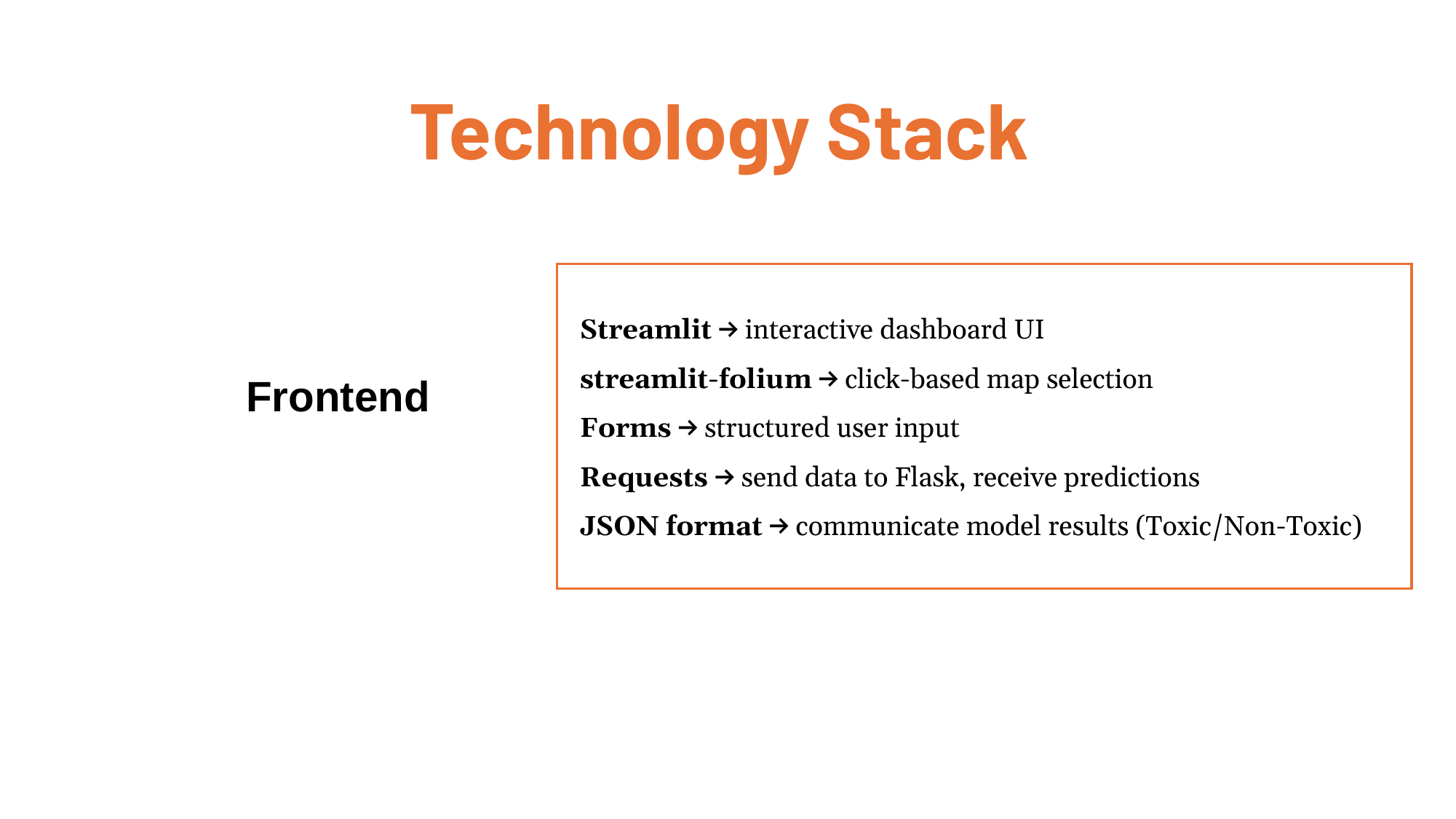

# Technology Stack

Streamlit → interactive dashboard UI
streamlit-folium → click-based map selection
Forms → structured user input
Requests → send data to Flask, receive predictions
JSON format → communicate model results (Toxic/Non-Toxic)

Frontend